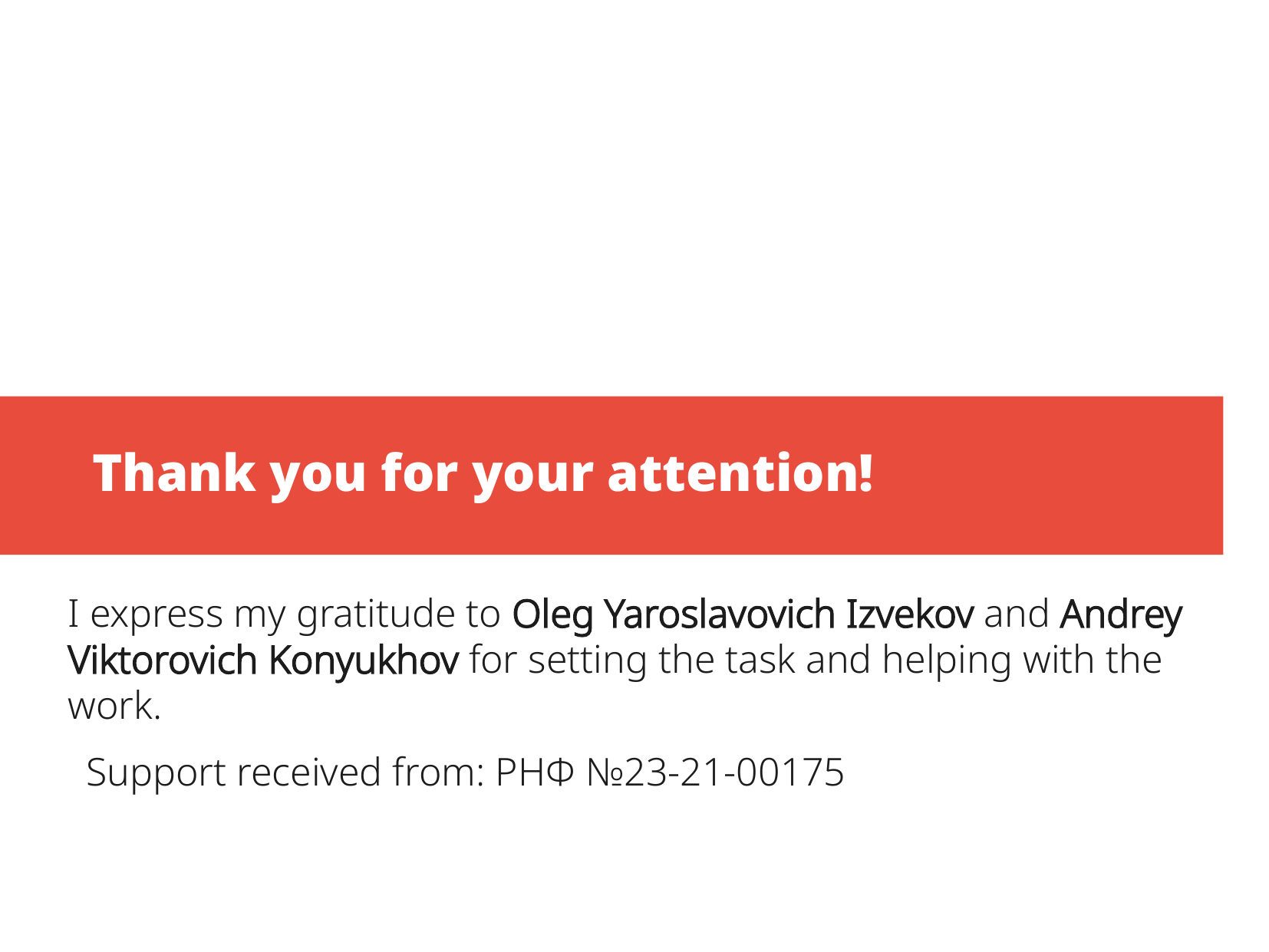

Thank you for your attention!
I express my gratitude to Oleg Yaroslavovich Izvekov and Andrey Viktorovich Konyukhov for setting the task and helping with the work.
Support received from: РНФ №23-21-00175